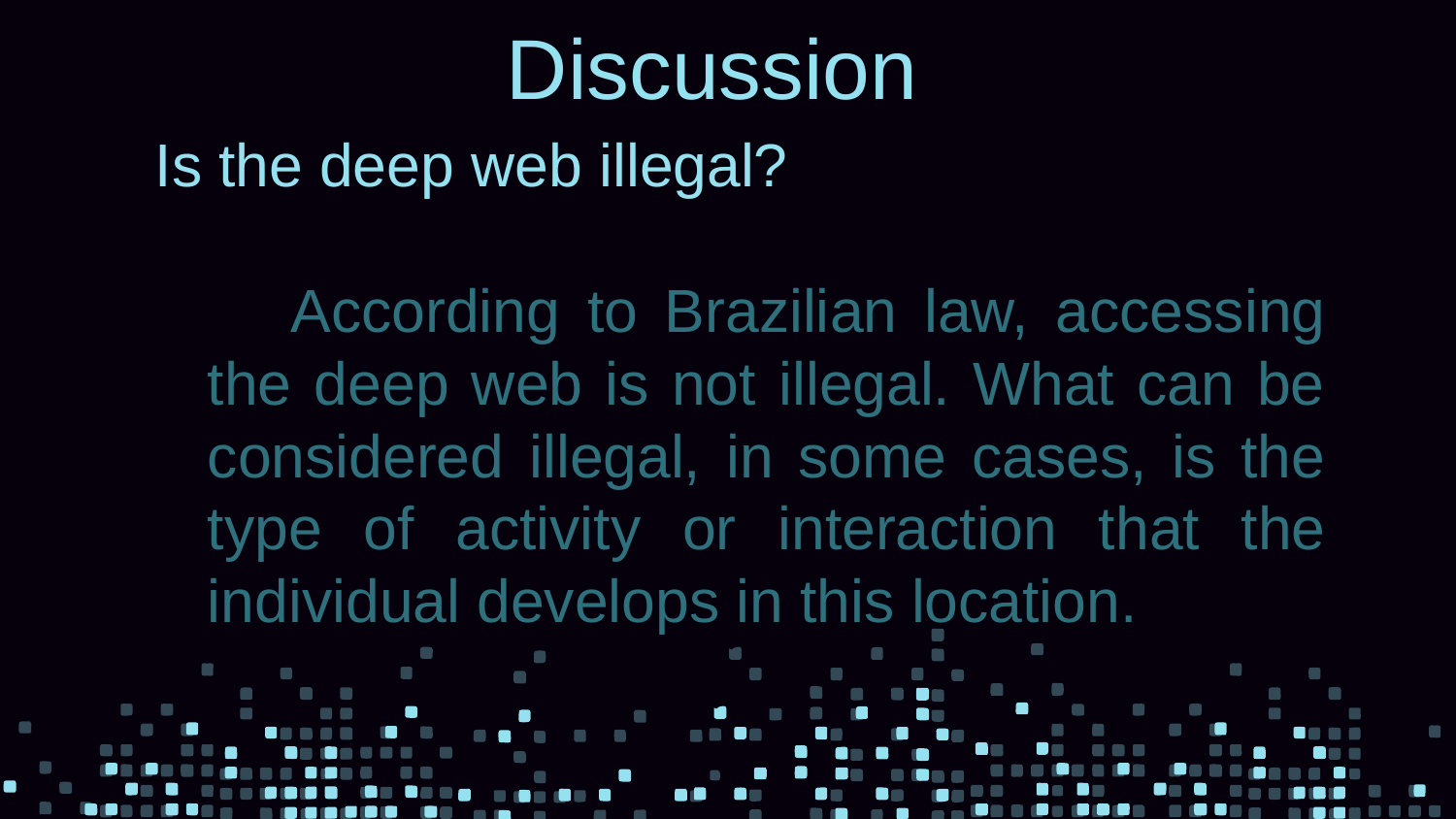

# Discussion
Is the deep web illegal?

     According to Brazilian law, accessing the deep web is not illegal. What can be considered illegal, in some cases, is the type of activity or interaction that the individual develops in this location.